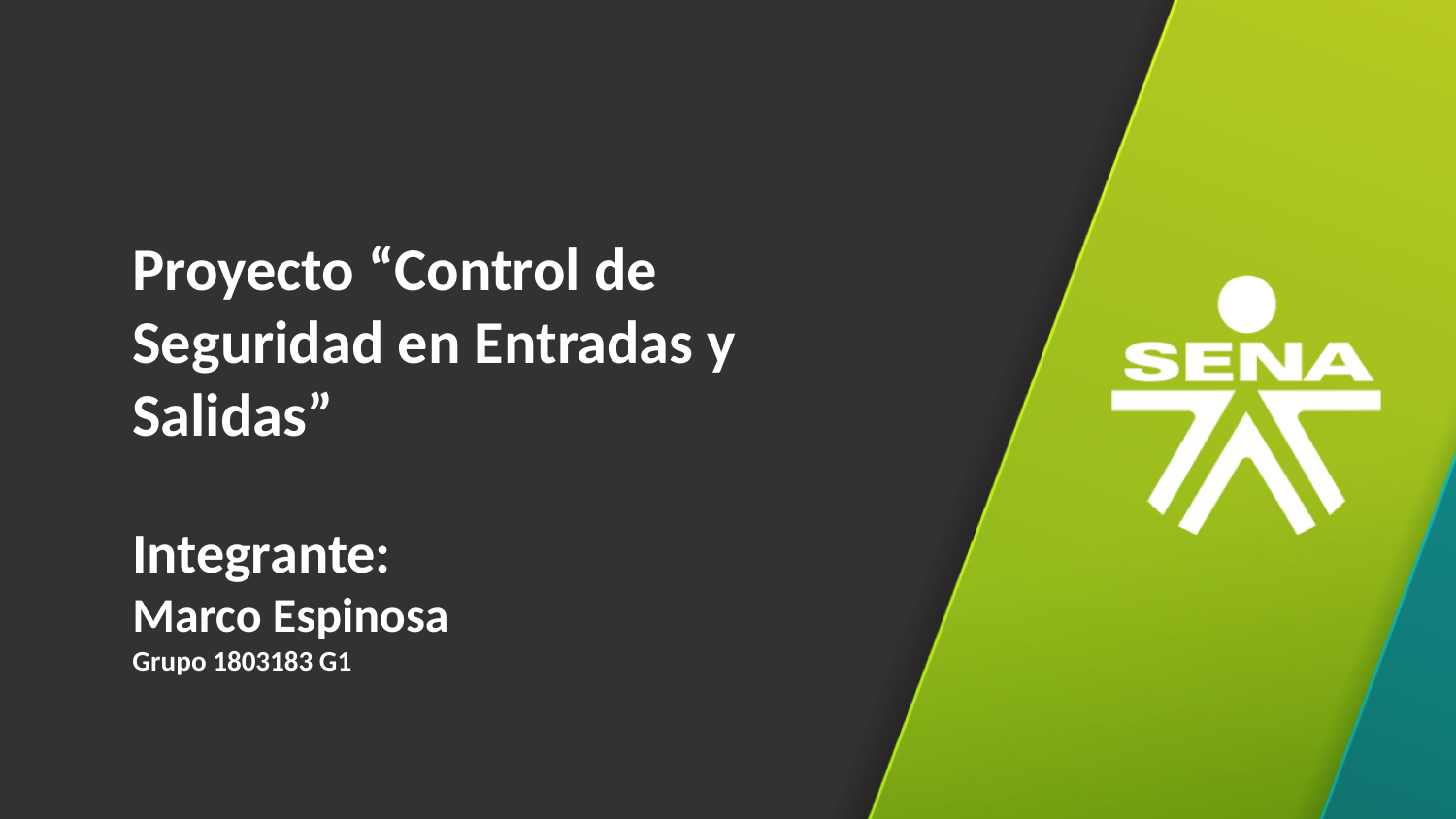

Proyecto “Control de Seguridad en Entradas y Salidas”

Integrante:
Marco Espinosa
Grupo 1803183 G1